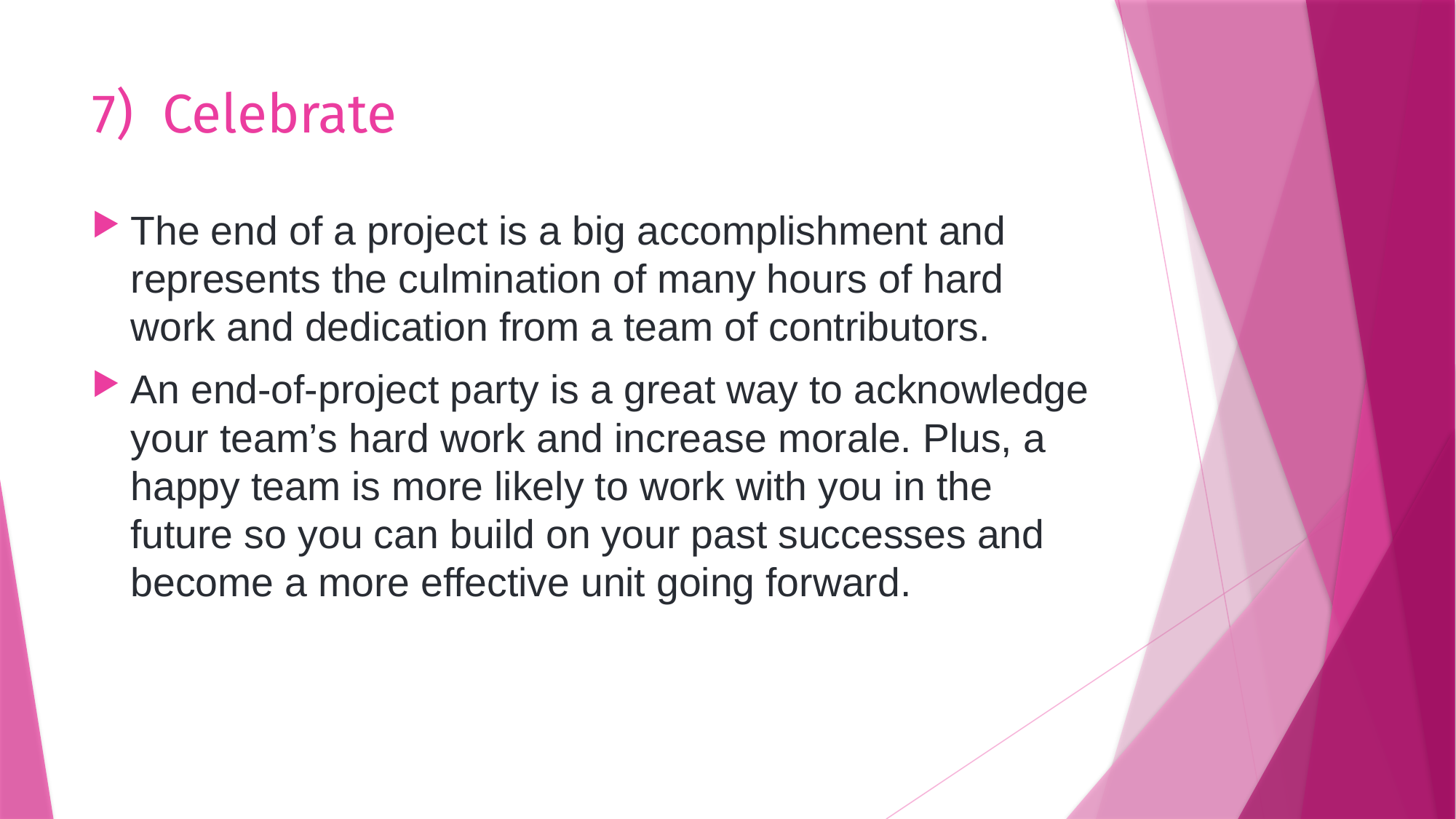

# 7)  Celebrate
The end of a project is a big accomplishment and represents the culmination of many hours of hard work and dedication from a team of contributors.
An end-of-project party is a great way to acknowledge your team’s hard work and increase morale. Plus, a happy team is more likely to work with you in the future so you can build on your past successes and become a more effective unit going forward.